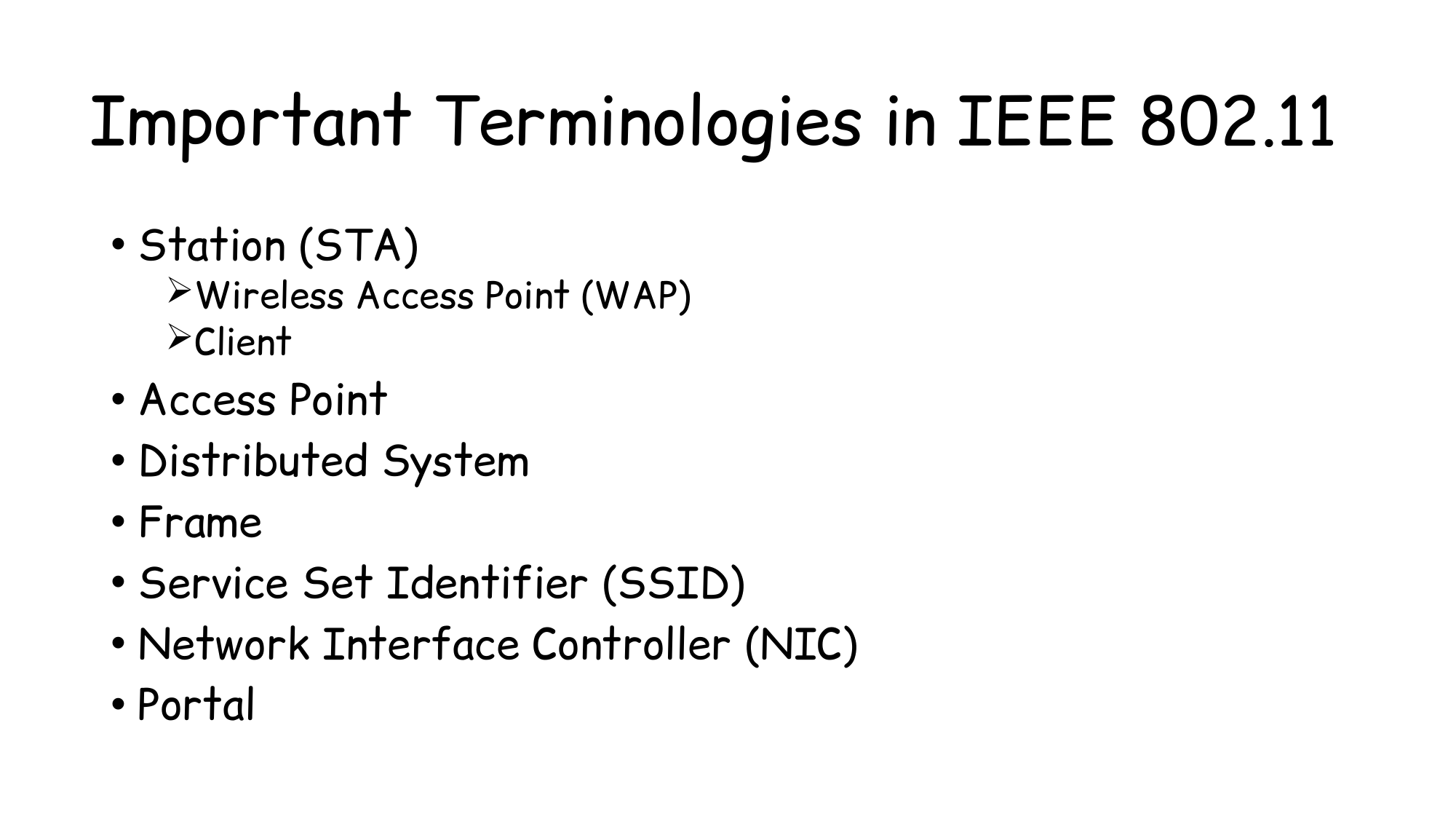

# Important Terminologies in IEEE 802.11
Station (STA)
Wireless Access Point (WAP)
Client
Access Point
Distributed System
Frame
Service Set Identifier (SSID)
Network Interface Controller (NIC)
Portal